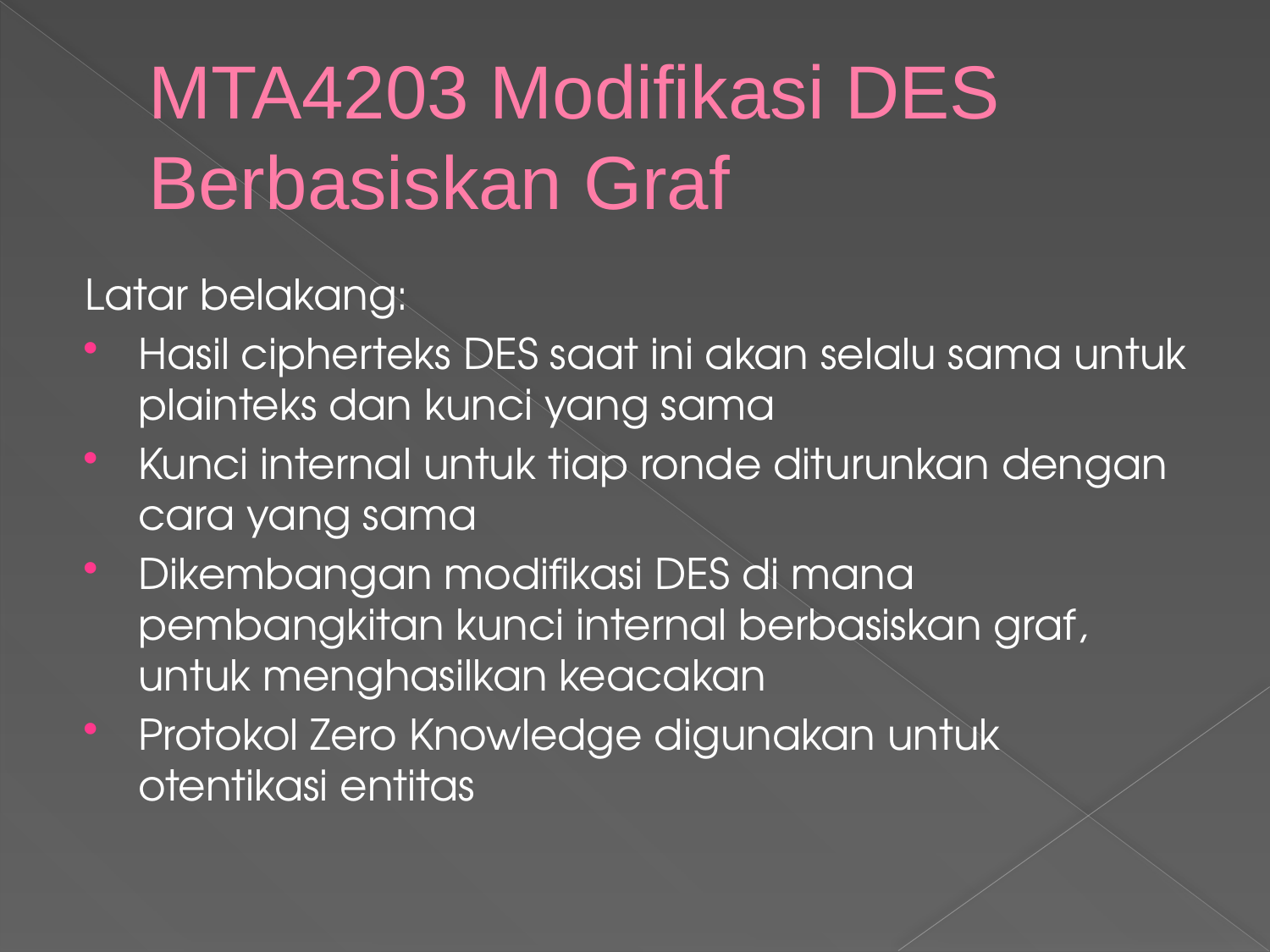

# MTA4203 Modifikasi DES Berbasiskan Graf
Latar belakang:
Hasil cipherteks DES saat ini akan selalu sama untuk plainteks dan kunci yang sama
Kunci internal untuk tiap ronde diturunkan dengan cara yang sama
Dikembangan modifikasi DES di mana pembangkitan kunci internal berbasiskan graf, untuk menghasilkan keacakan
Protokol Zero Knowledge digunakan untuk otentikasi entitas